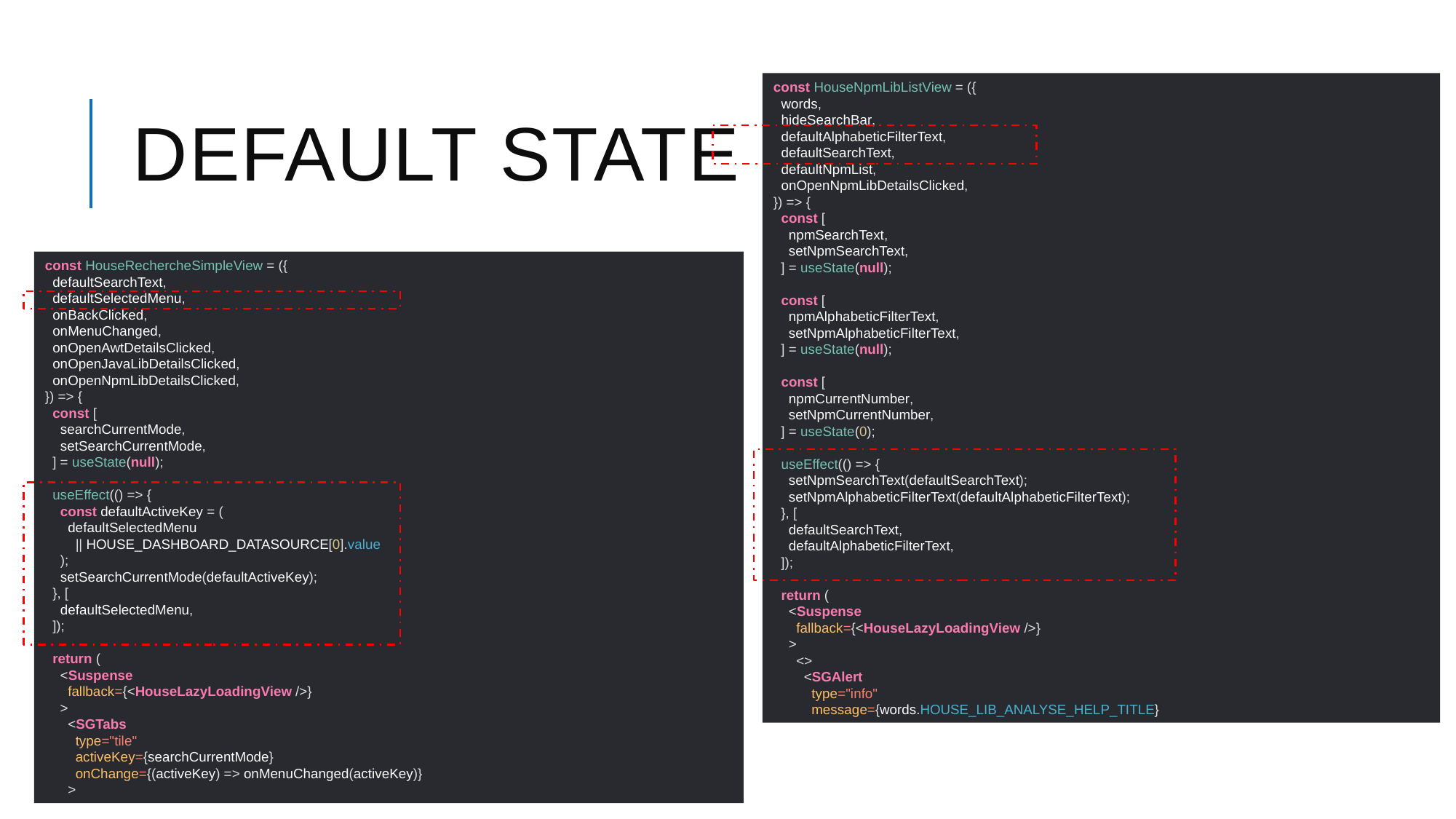

# Default state values
const HouseNpmLibListView = ({
  words,
  hideSearchBar,
  defaultAlphabeticFilterText,
  defaultSearchText,
  defaultNpmList,
  onOpenNpmLibDetailsClicked,
}) => {
  const [
    npmSearchText,
    setNpmSearchText,
  ] = useState(null);
  const [
    npmAlphabeticFilterText,
    setNpmAlphabeticFilterText,
  ] = useState(null);
  const [
    npmCurrentNumber,
    setNpmCurrentNumber,
  ] = useState(0);
  useEffect(() => {
    setNpmSearchText(defaultSearchText);
    setNpmAlphabeticFilterText(defaultAlphabeticFilterText);
  }, [
    defaultSearchText,
    defaultAlphabeticFilterText,
  ]);
  return (
    <Suspense
      fallback={<HouseLazyLoadingView />}
    >
      <>
        <SGAlert
          type="info"
          message={words.HOUSE_LIB_ANALYSE_HELP_TITLE}

const HouseRechercheSimpleView = ({
  defaultSearchText,
  defaultSelectedMenu,
  onBackClicked,
  onMenuChanged,
  onOpenAwtDetailsClicked,
  onOpenJavaLibDetailsClicked,
  onOpenNpmLibDetailsClicked,
}) => {
  const [
    searchCurrentMode,
    setSearchCurrentMode,
  ] = useState(null);
  useEffect(() => {
    const defaultActiveKey = (
      defaultSelectedMenu
        || HOUSE_DASHBOARD_DATASOURCE[0].value
    );
    setSearchCurrentMode(defaultActiveKey);
  }, [
    defaultSelectedMenu,
  ]);
  return (
    <Suspense
      fallback={<HouseLazyLoadingView />}
    >
      <SGTabs
        type="tile"
        activeKey={searchCurrentMode}
        onChange={(activeKey) => onMenuChanged(activeKey)}
      >